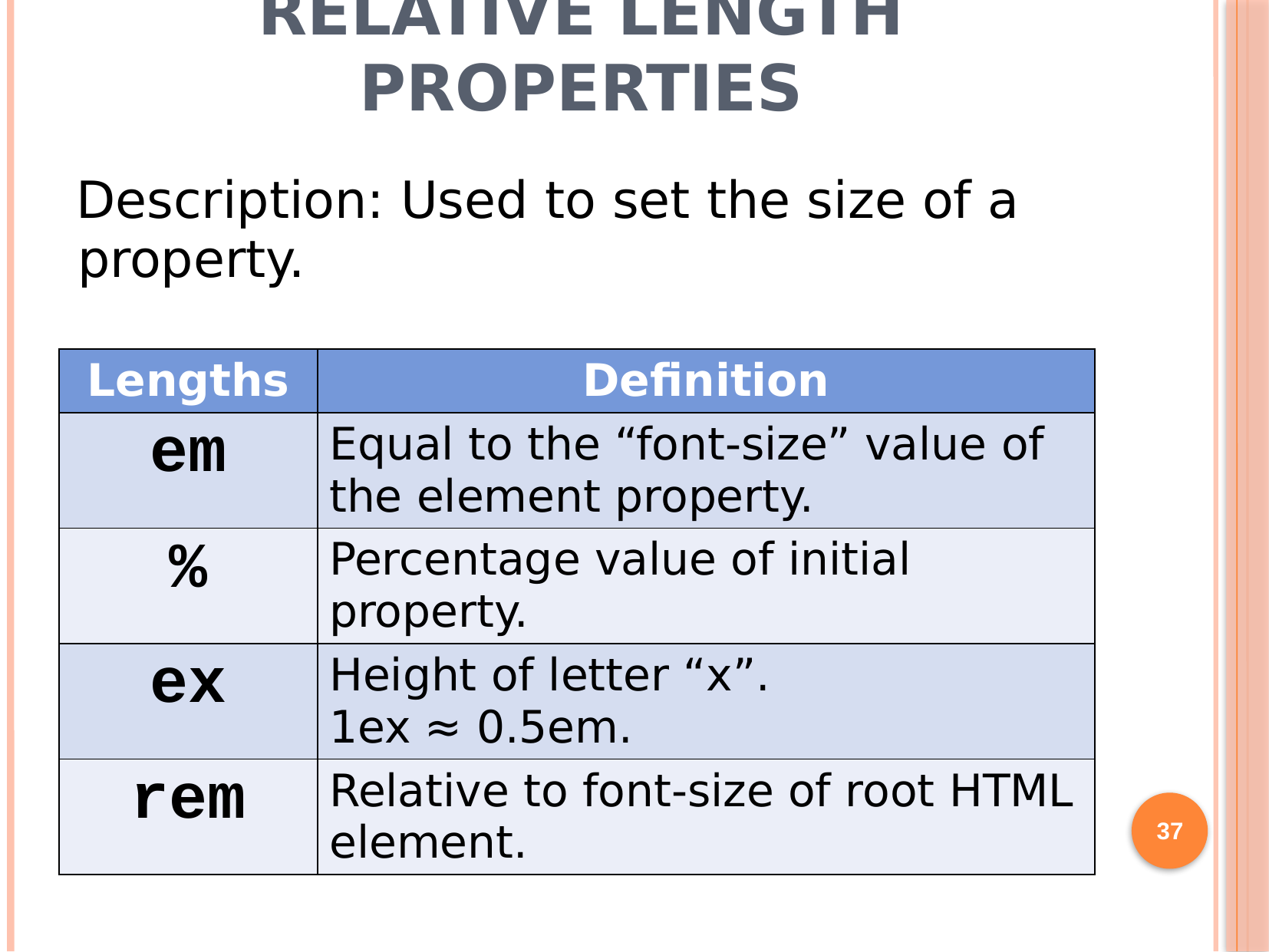

# Relative Length Properties
Description: Used to set the size of a property.
| Lengths | Definition |
| --- | --- |
| em | Equal to the “font-size” value of the element property. |
| % | Percentage value of initial property. |
| ex | Height of letter “x”. 1ex ≈ 0.5em. |
| rem | Relative to font-size of root HTML element. |
37